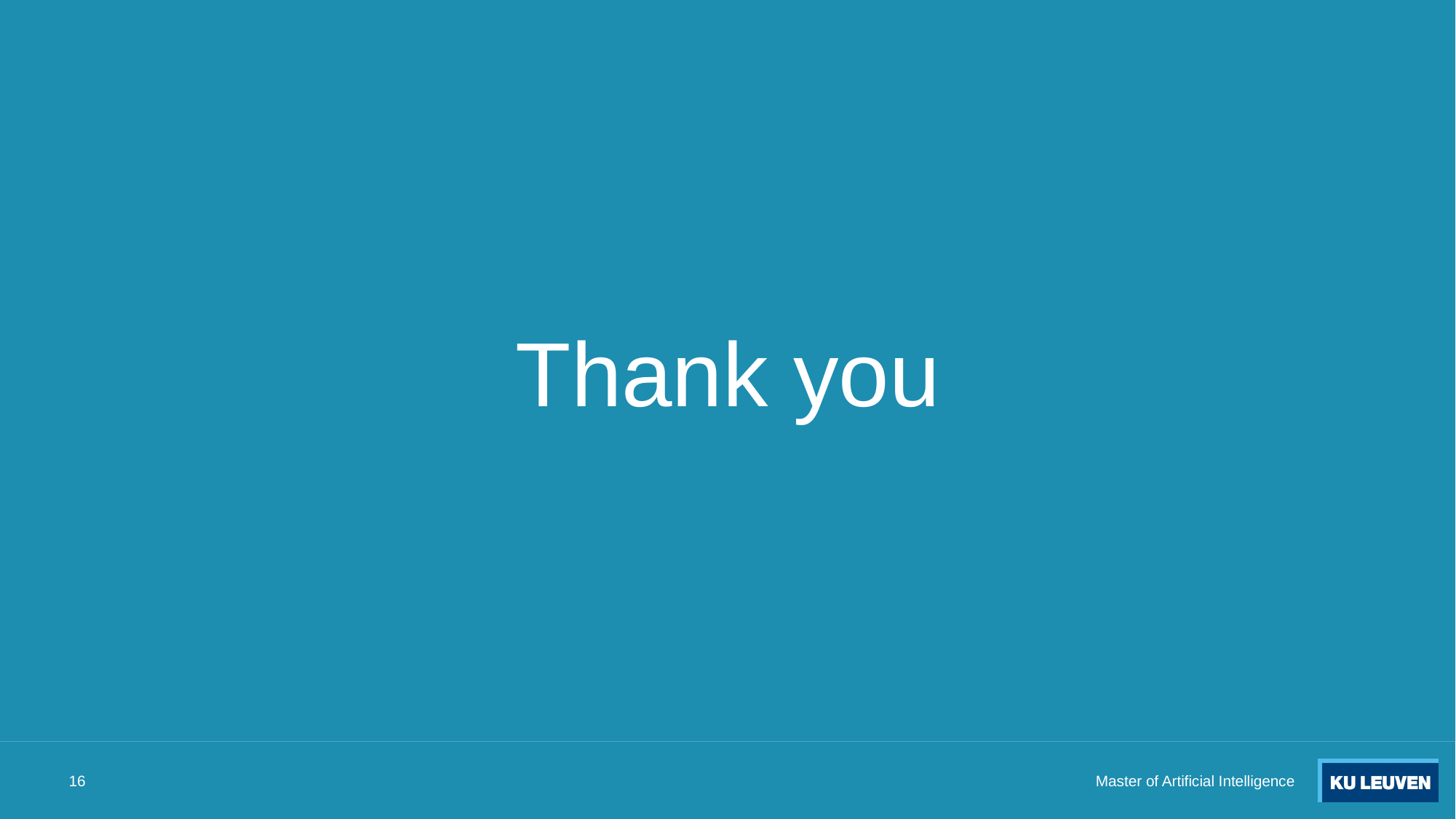

# Thank you
16
Master of Artificial Intelligence